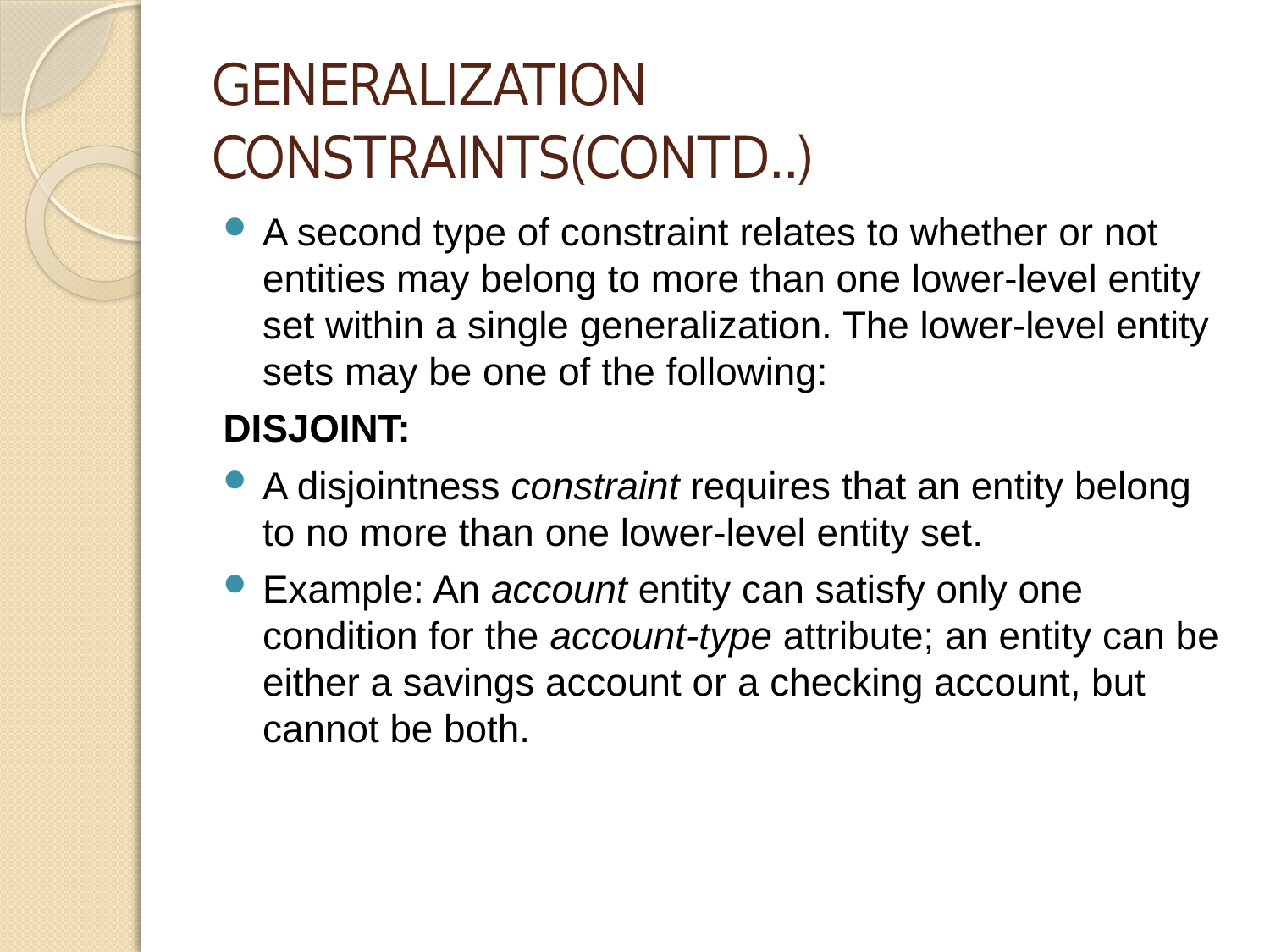

# GENERALIZATION CONSTRAINTS(CONTD..)
A second type of constraint relates to whether or not entities may belong to more than one lower-level entity set within a single generalization. The lower-level entity sets may be one of the following:
DISJOINT:
A disjointness constraint requires that an entity belong to no more than one lower-level entity set.
Example: An account entity can satisfy only one condition for the account-type attribute; an entity can be either a savings account or a checking account, but cannot be both.